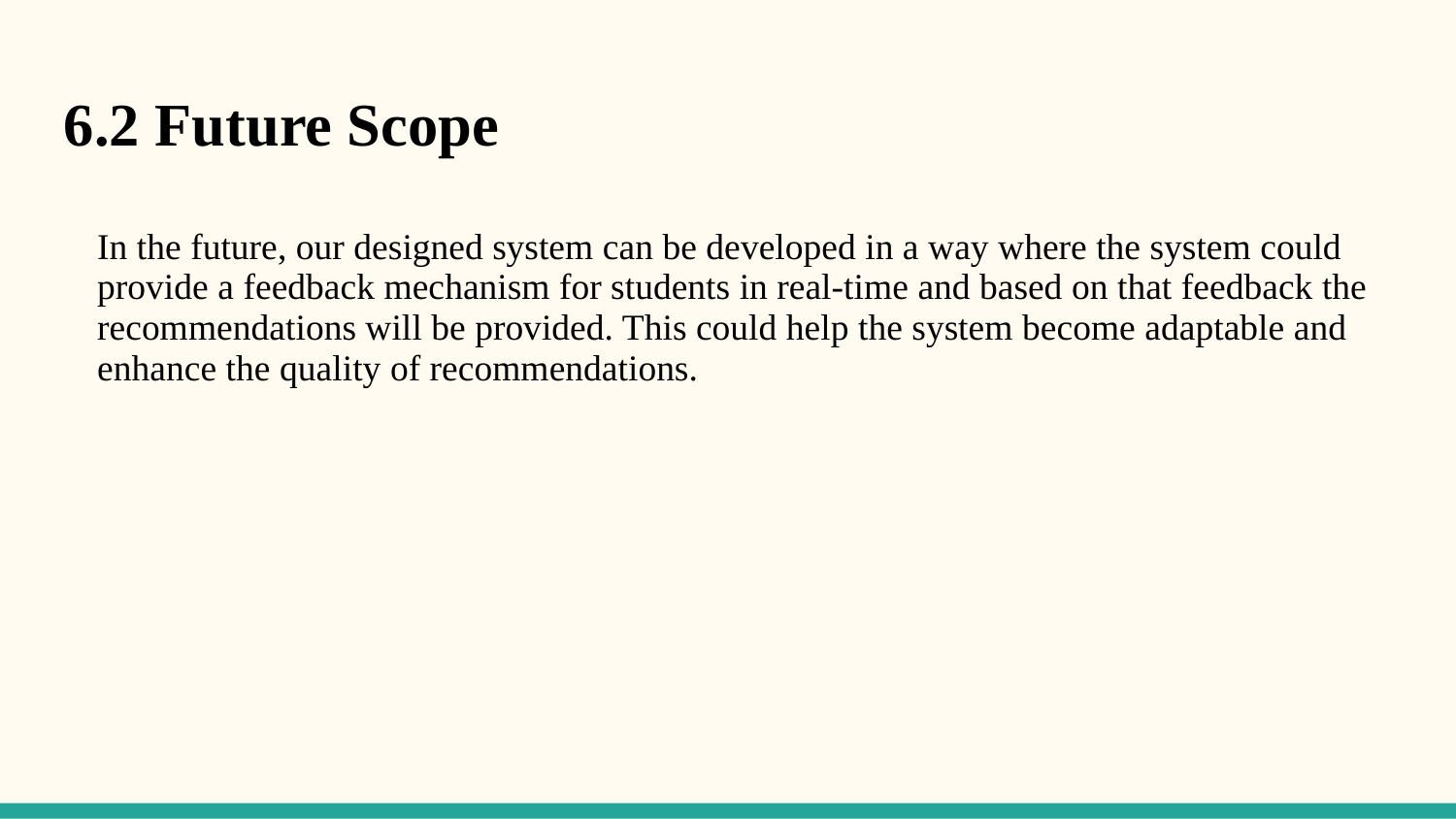

6.2 Future Scope
In the future, our designed system can be developed in a way where the system could provide a feedback mechanism for students in real-time and based on that feedback the recommendations will be provided. This could help the system become adaptable and enhance the quality of recommendations.